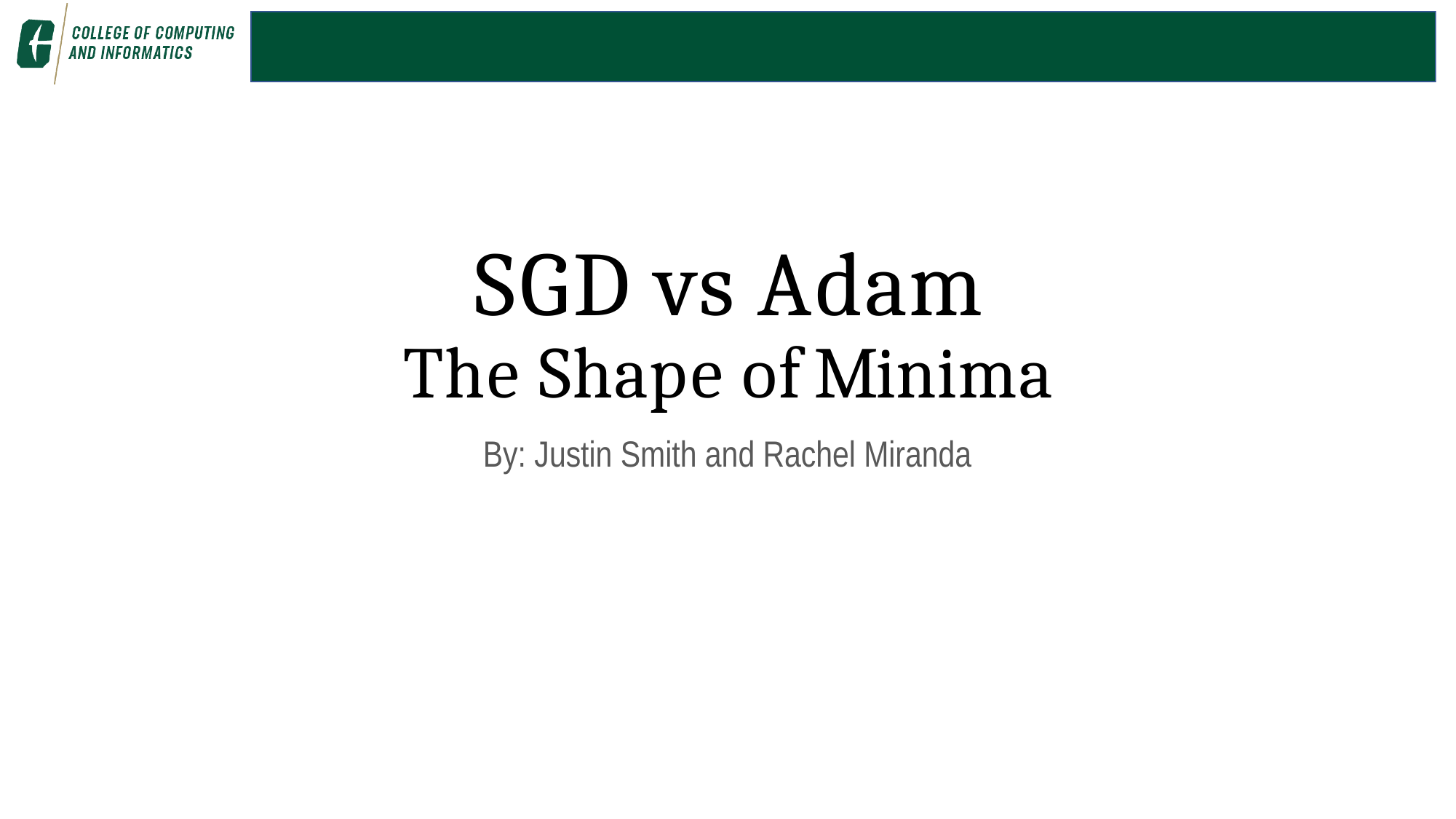

# SGD vs Adam The Shape of Minima
By: Justin Smith and Rachel Miranda